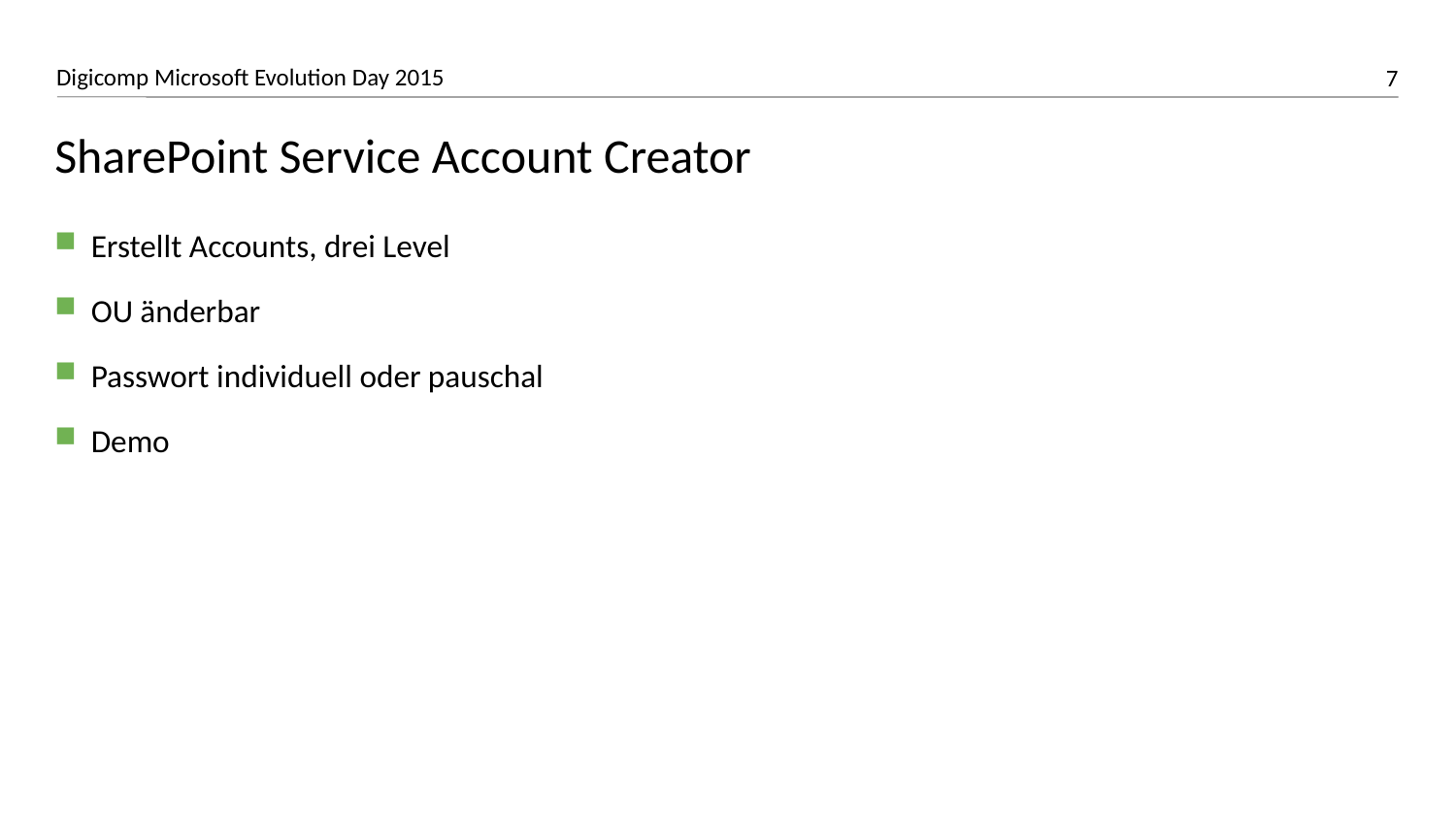

# SharePoint Service Account Creator
Erstellt Accounts, drei Level
OU änderbar
Passwort individuell oder pauschal
Demo